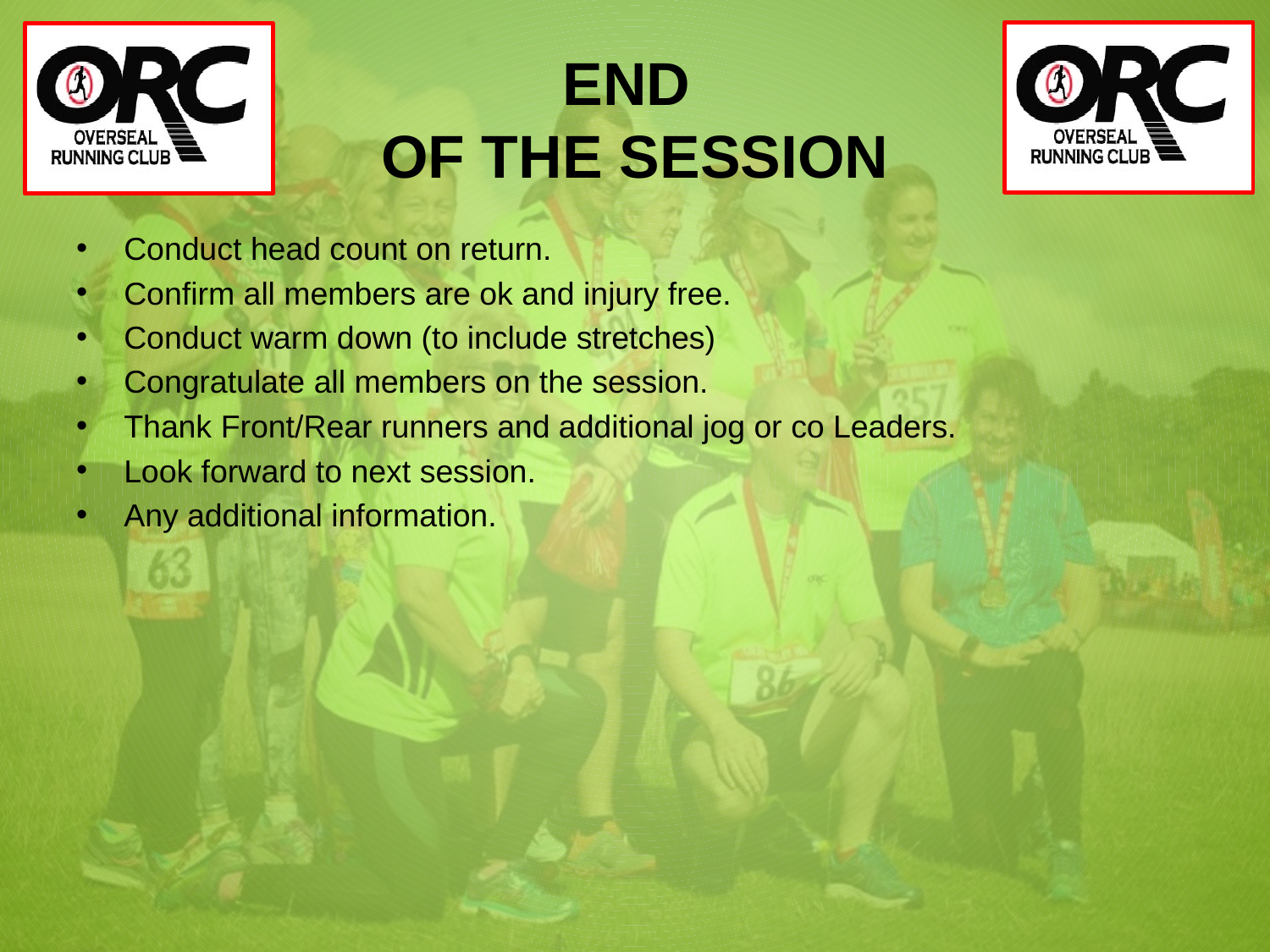

# END OF THE SESSION
Conduct head count on return.
Confirm all members are ok and injury free.
Conduct warm down (to include stretches)
Congratulate all members on the session.
Thank Front/Rear runners and additional jog or co Leaders.
Look forward to next session.
Any additional information.